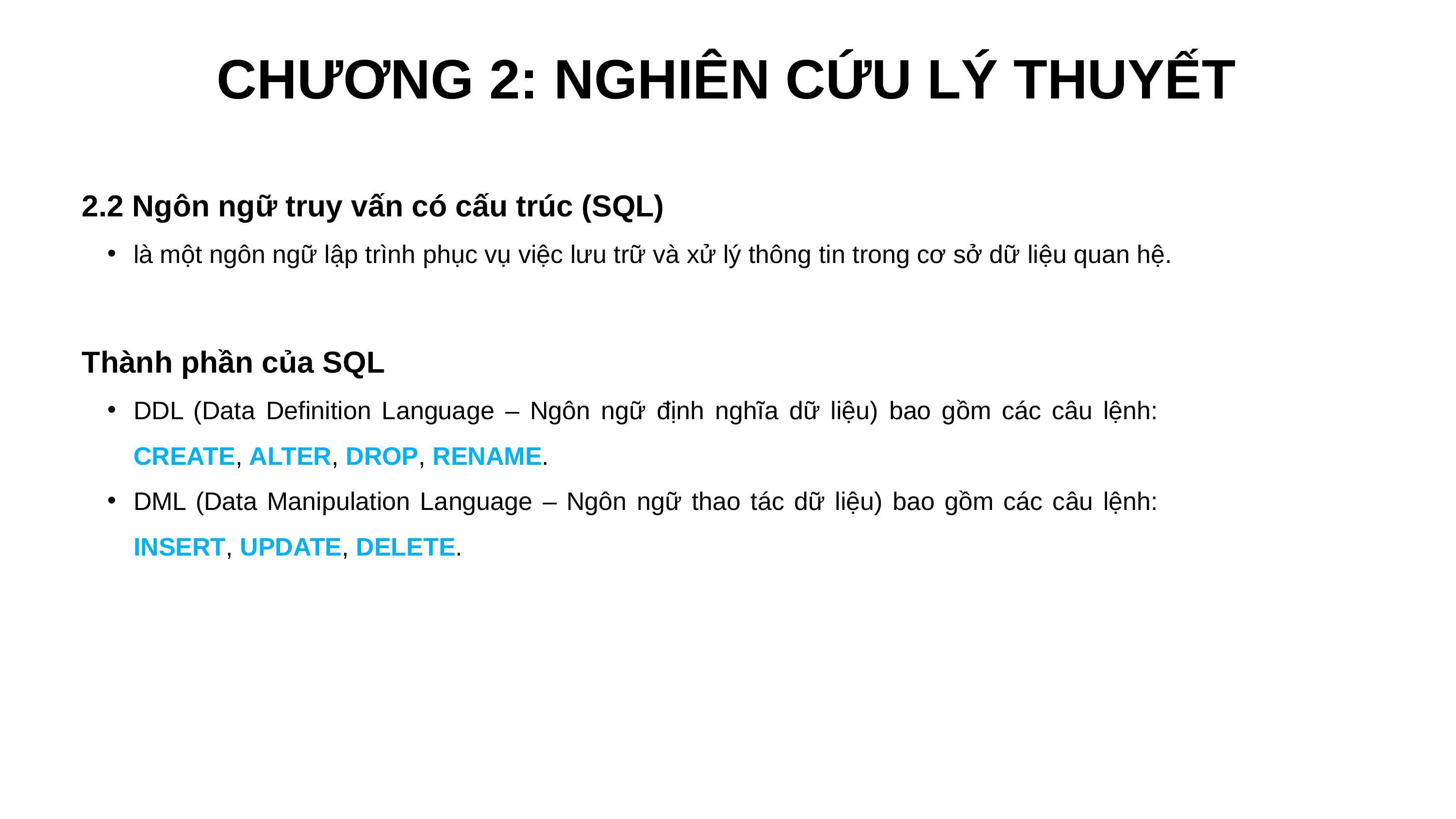

CHƯƠNG 2: NGHIÊN CỨU LÝ THUYẾT
2.2 Ngôn ngữ truy vấn có cấu trúc (SQL)
là một ngôn ngữ lập trình phục vụ việc lưu trữ và xử lý thông tin trong cơ sở dữ liệu quan hệ.
Thành phần của SQL
DDL (Data Definition Language – Ngôn ngữ định nghĩa dữ liệu) bao gồm các câu lệnh: CREATE, ALTER, DROP, RENAME.
DML (Data Manipulation Language – Ngôn ngữ thao tác dữ liệu) bao gồm các câu lệnh: INSERT, UPDATE, DELETE.